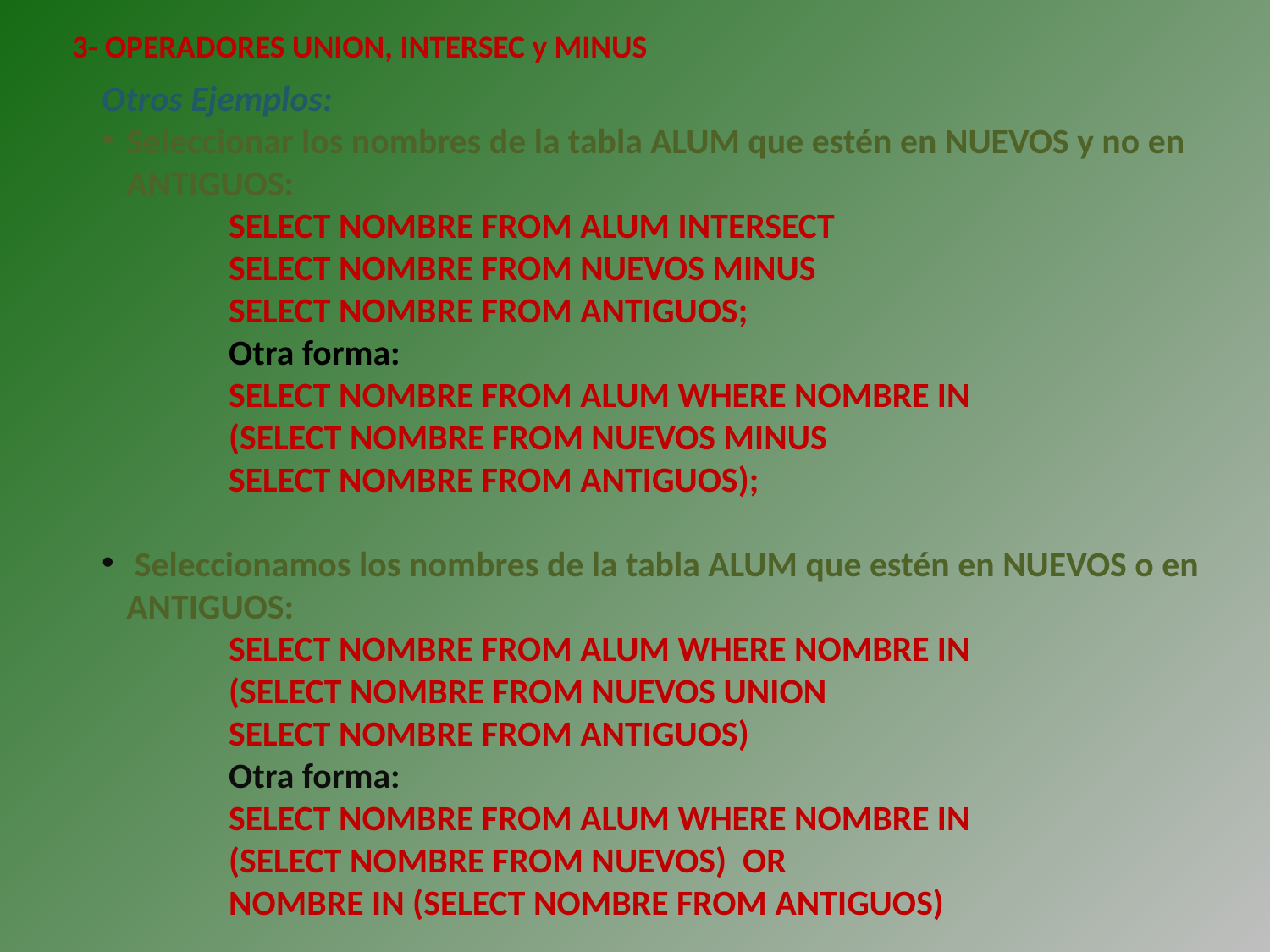

3- OPERADORES UNION, INTERSEC y MINUS
Otros Ejemplos:
Seleccionar los nombres de la tabla ALUM que estén en NUEVOS y no en ANTIGUOS:
	SELECT NOMBRE FROM ALUM INTERSECT
	SELECT NOMBRE FROM NUEVOS MINUS
	SELECT NOMBRE FROM ANTIGUOS;
	Otra forma:
	SELECT NOMBRE FROM ALUM WHERE NOMBRE IN
	(SELECT NOMBRE FROM NUEVOS MINUS
	SELECT NOMBRE FROM ANTIGUOS);

 Seleccionamos los nombres de la tabla ALUM que estén en NUEVOS o en ANTIGUOS:
	SELECT NOMBRE FROM ALUM WHERE NOMBRE IN
	(SELECT NOMBRE FROM NUEVOS UNION
	SELECT NOMBRE FROM ANTIGUOS)
	Otra forma:
	SELECT NOMBRE FROM ALUM WHERE NOMBRE IN
	(SELECT NOMBRE FROM NUEVOS)  OR
	NOMBRE IN (SELECT NOMBRE FROM ANTIGUOS)